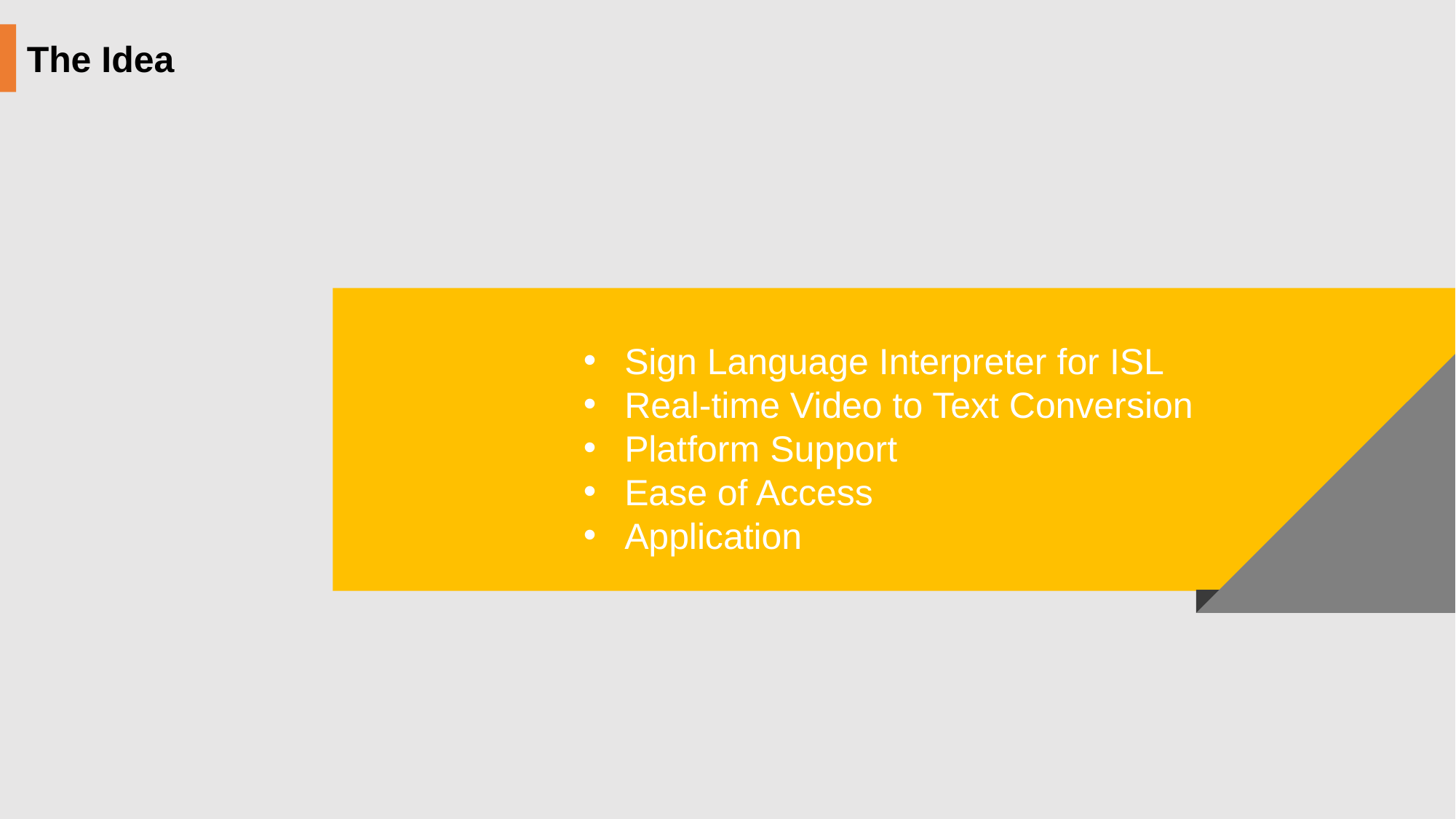

The Idea

Sign Language Interpreter for ISL
Real-time Video to Text Conversion
Platform Support
Ease of Access
Application